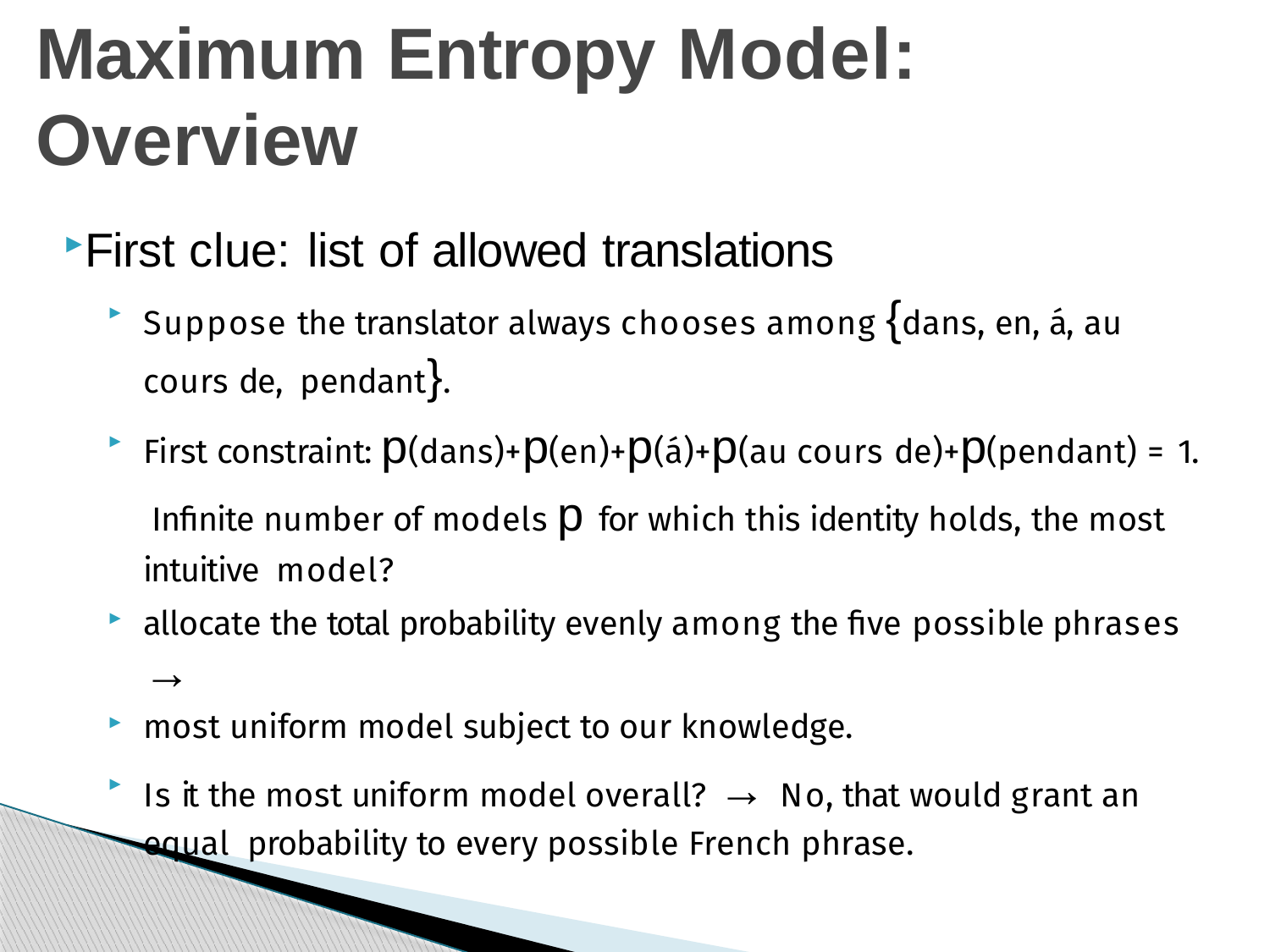

# Maximum Entropy Model: Overview
First clue: list of allowed translations
Suppose the translator always chooses among {dans, en, á, au cours de,  pendant}.
First constraint: p(dans)+p(en)+p(á)+p(au cours de)+p(pendant) = 1.  Infinite number of models p for which this identity holds, the most intuitive  model?
allocate the total probability evenly among the five possible phrases →
most uniform model subject to our knowledge.
Is it the most uniform model overall? → No, that would grant an equal  probability to every possible French phrase.
Week 4, Lecture 3
11 / 16